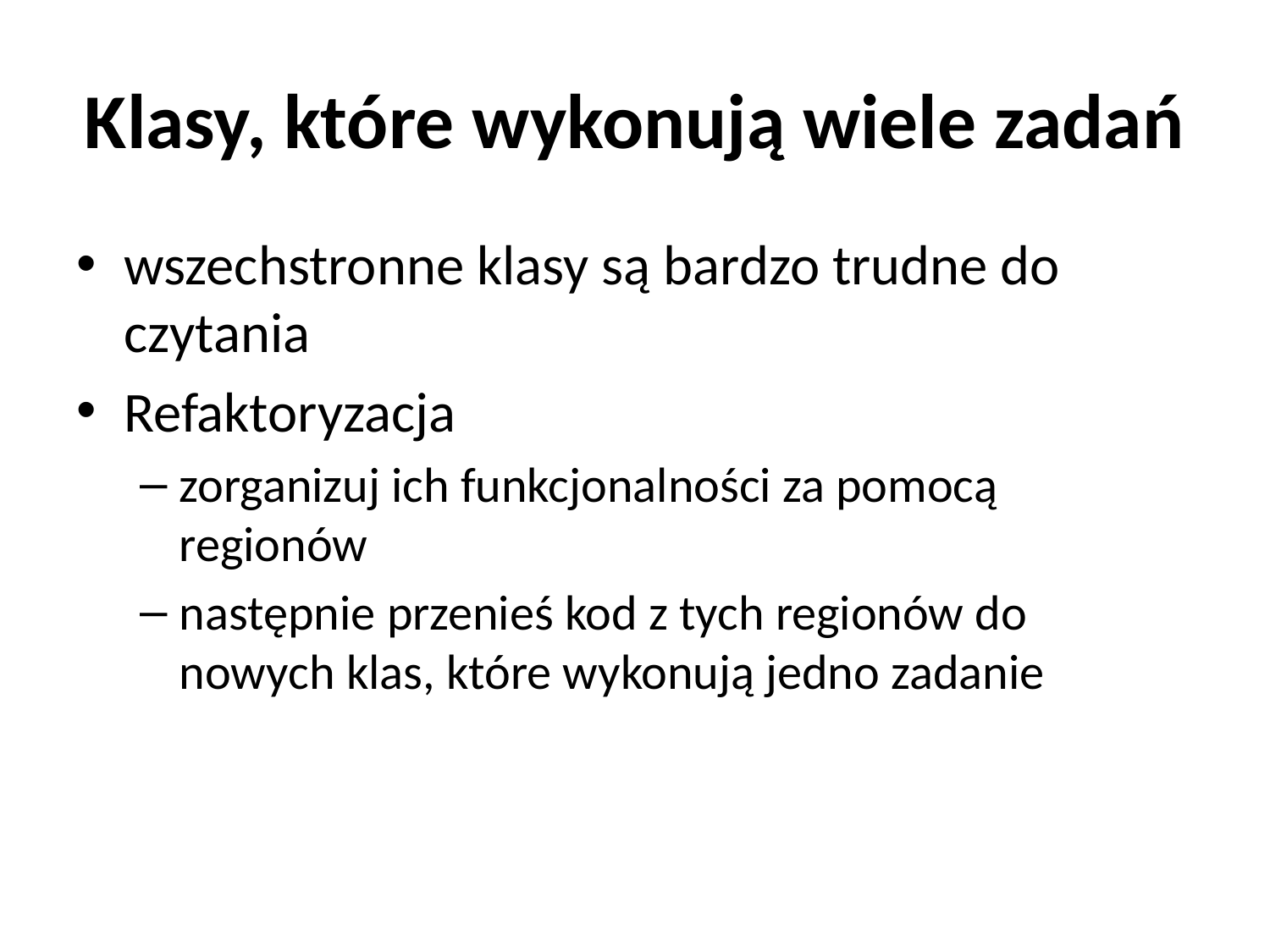

# Klasy, które wykonują wiele zadań
wszechstronne klasy są bardzo trudne do czytania
Refaktoryzacja
zorganizuj ich funkcjonalności za pomocą regionów
następnie przenieś kod z tych regionów do nowych klas, które wykonują jedno zadanie